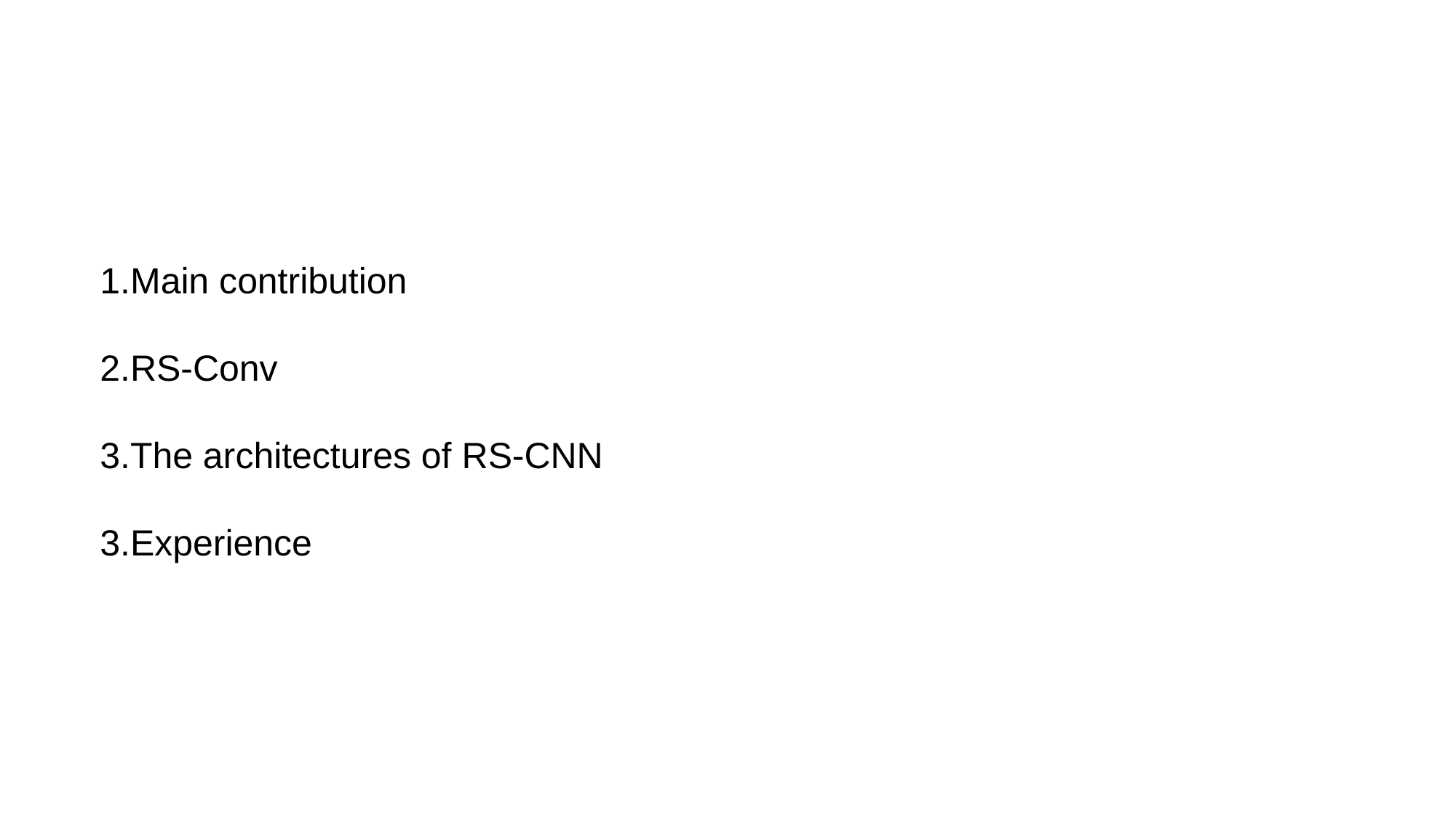

# 1.Main contribution

2.RS-Conv

3.The architectures of RS-CNN

3.Experience